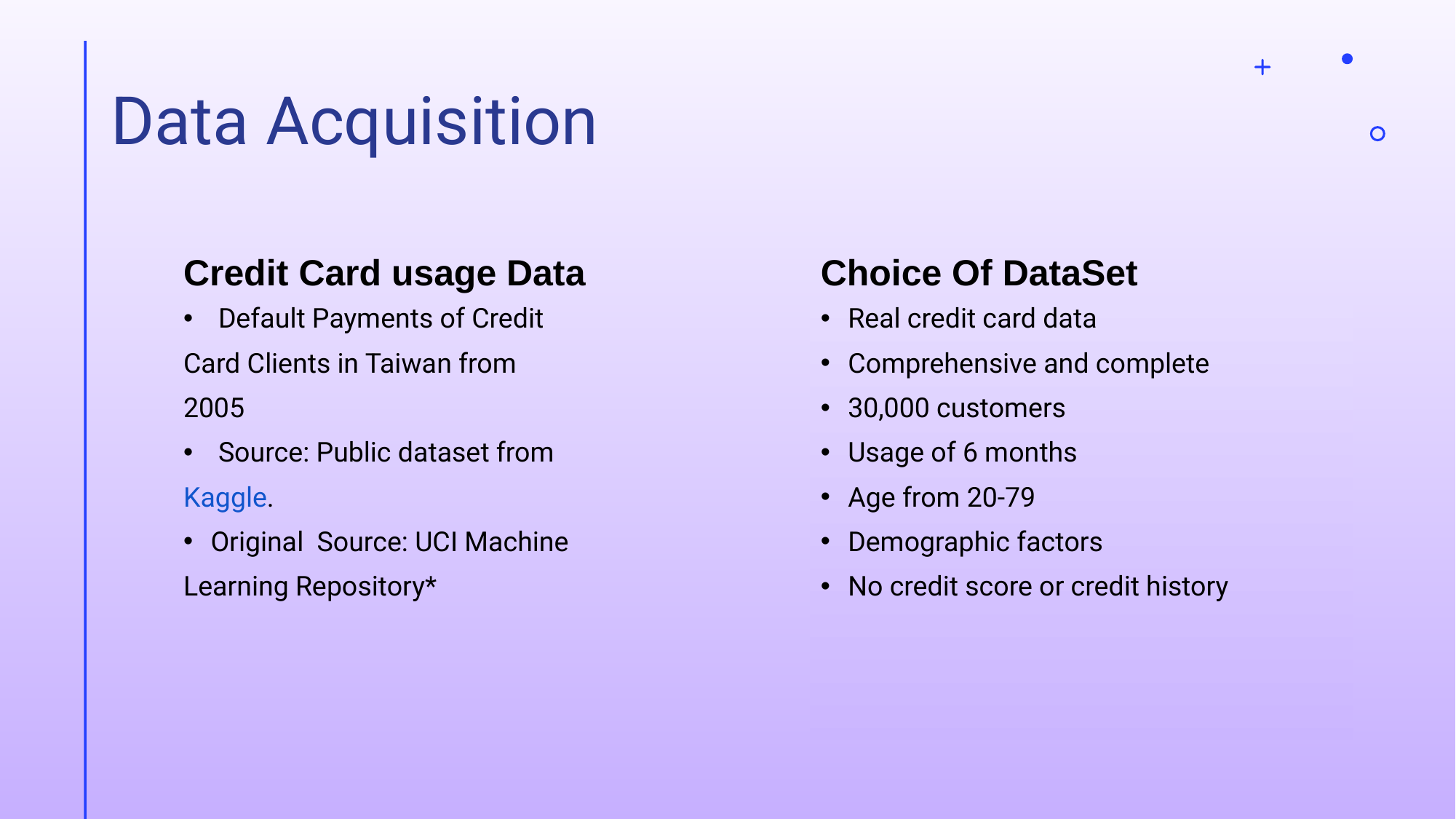

# Data Acquisition
Credit Card usage Data
Choice Of DataSet
 Default Payments of Credit
Card Clients in Taiwan from
2005
 Source: Public dataset from
Kaggle.
Original  Source: UCI Machine
Learning Repository*
Real credit card data
Comprehensive and complete
30,000 customers
Usage of 6 months
Age from 20-79
Demographic factors
No credit score or credit history